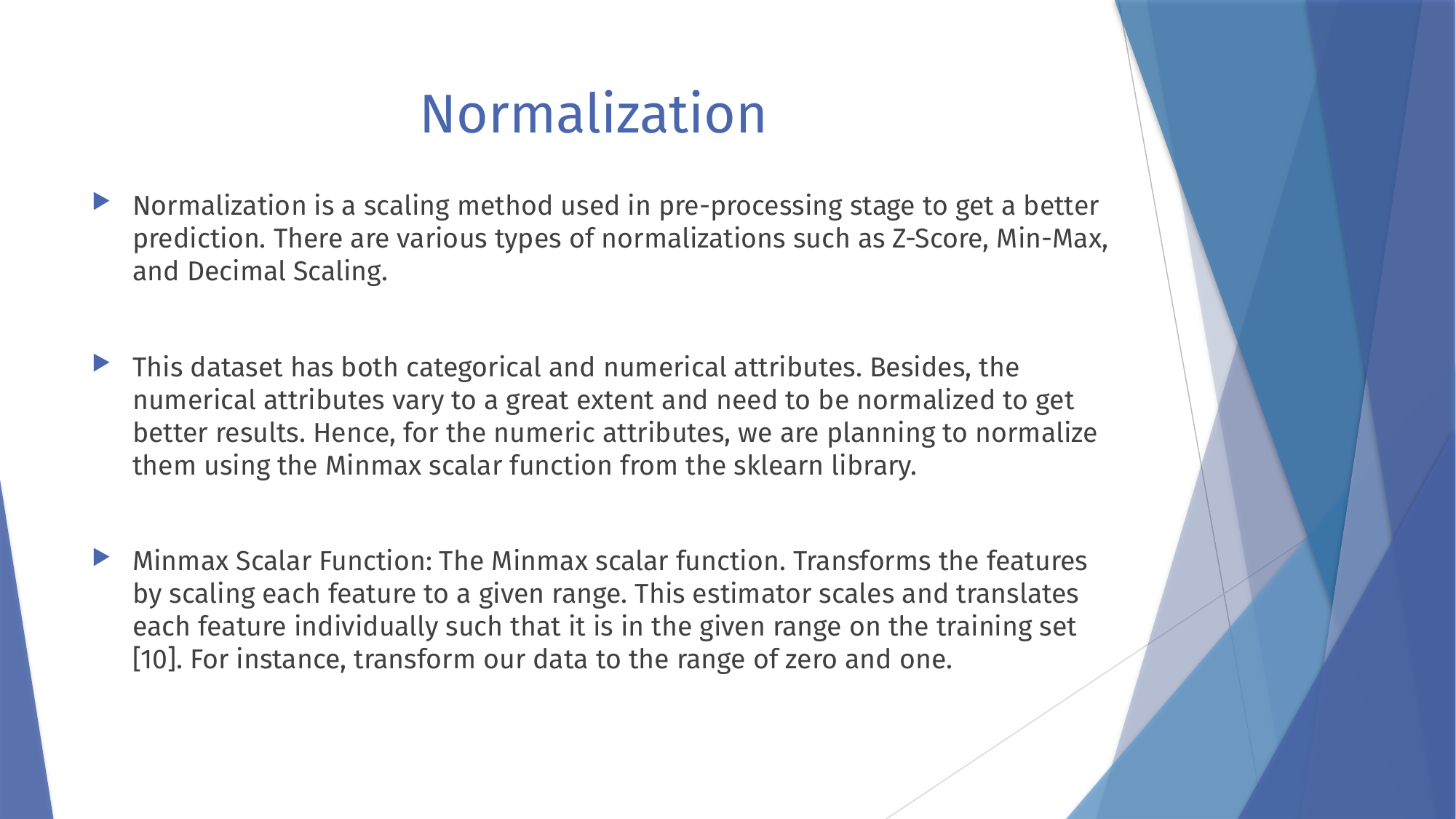

# Normalization
Normalization is a scaling method used in pre-processing stage to get a better prediction. There are various types of normalizations such as Z-Score, Min-Max, and Decimal Scaling.

This dataset has both categorical and numerical attributes. Besides, the numerical attributes vary to a great extent and need to be normalized to get better results. Hence, for the numeric attributes, we are planning to normalize them using the Minmax scalar function from the sklearn library.

Minmax Scalar Function: The Minmax scalar function. Transforms the features by scaling each feature to a given range. This estimator scales and translates each feature individually such that it is in the given range on the training set [10]. For instance, transform our data to the range of zero and one.